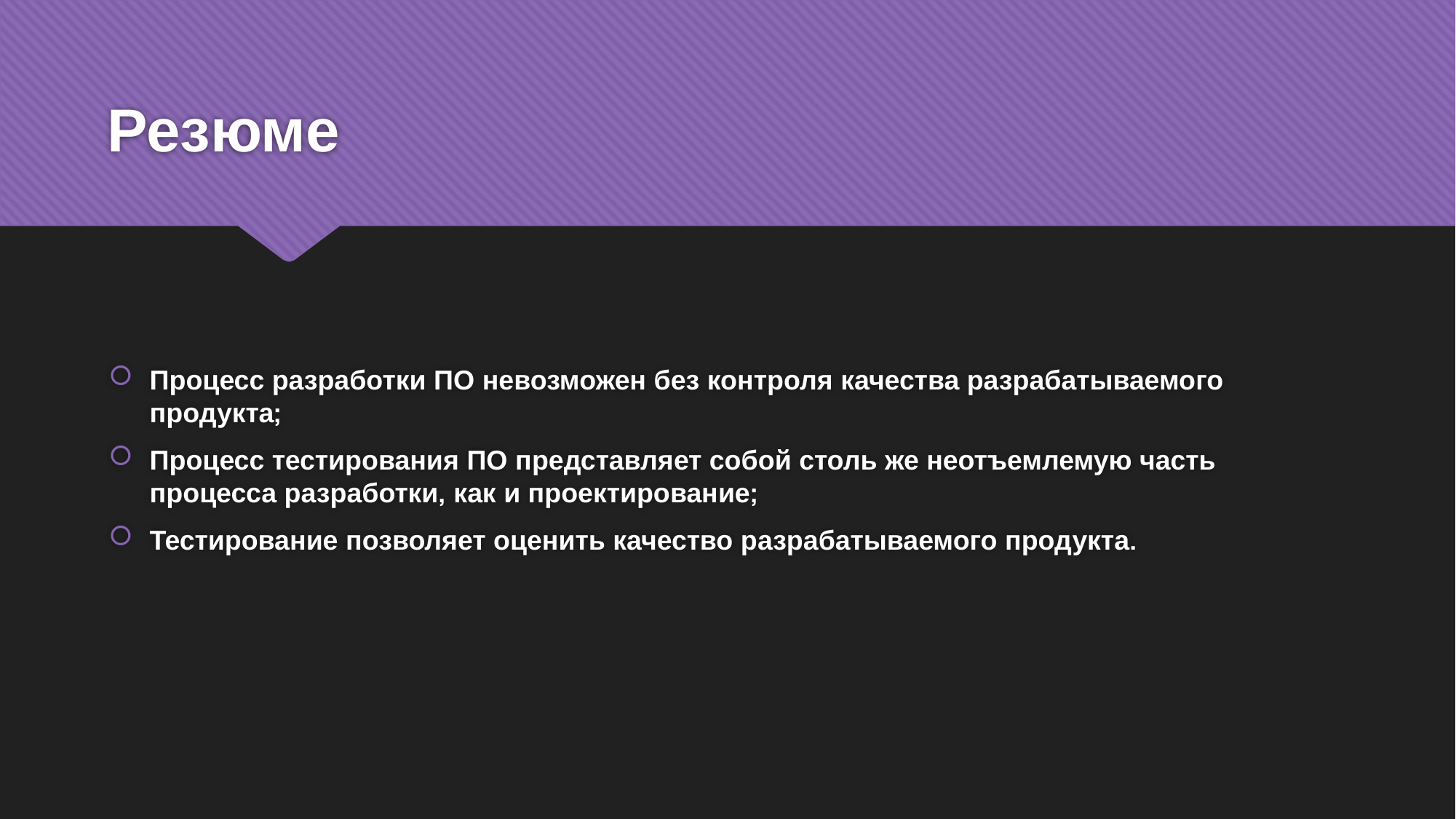

# Резюме
Процесс разработки ПО невозможен без контроля качества разрабатываемого продукта;
Процесс тестирования ПО представляет собой столь же неотъемлемую часть процесса разработки, как и проектирование;
Тестирование позволяет оценить качество разрабатываемого продукта.